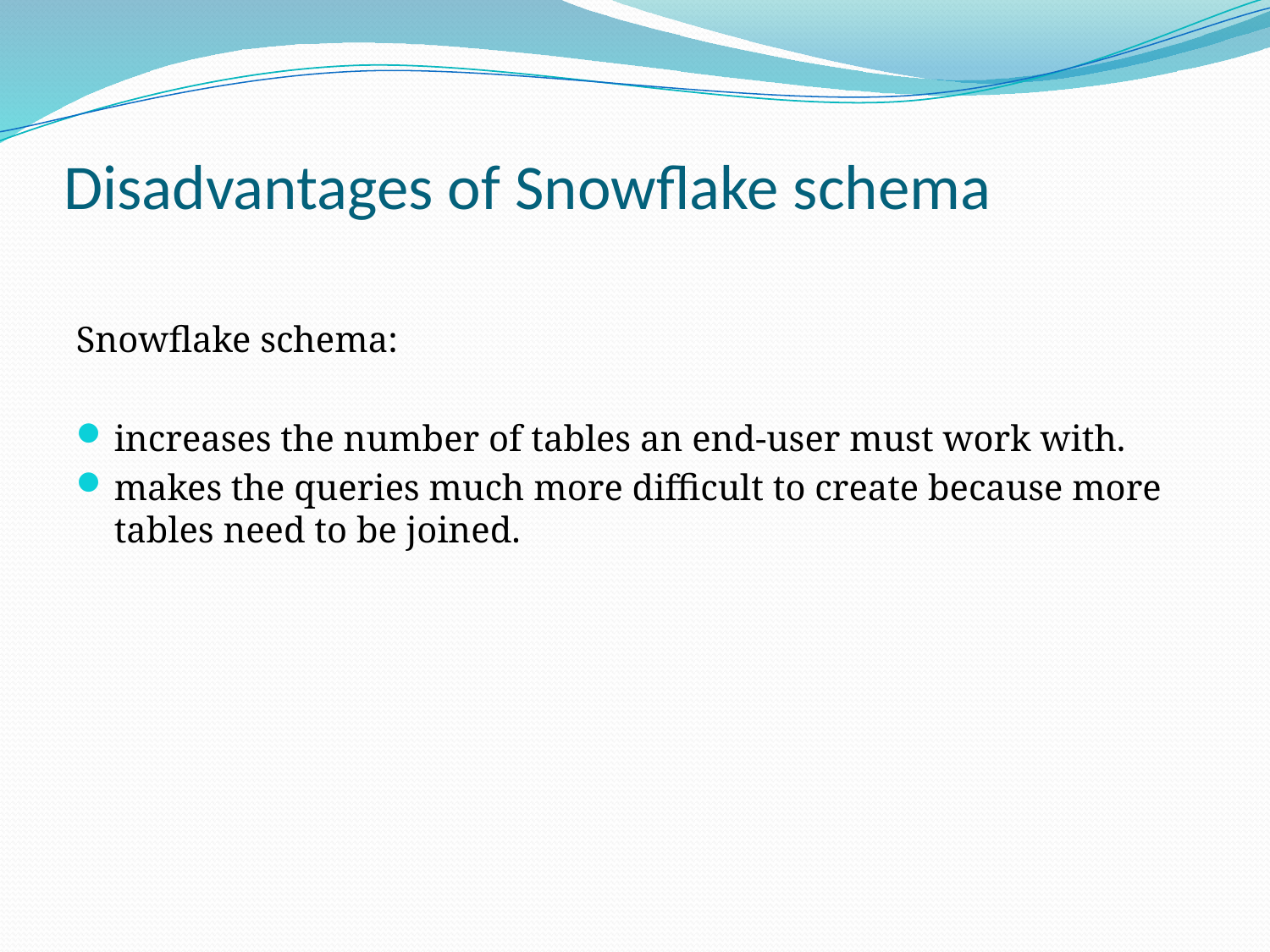

# Disadvantages of Snowflake schema
Snowflake schema:

increases the number of tables an end-user must work with.
makes the queries much more difficult to create because more tables need to be joined.